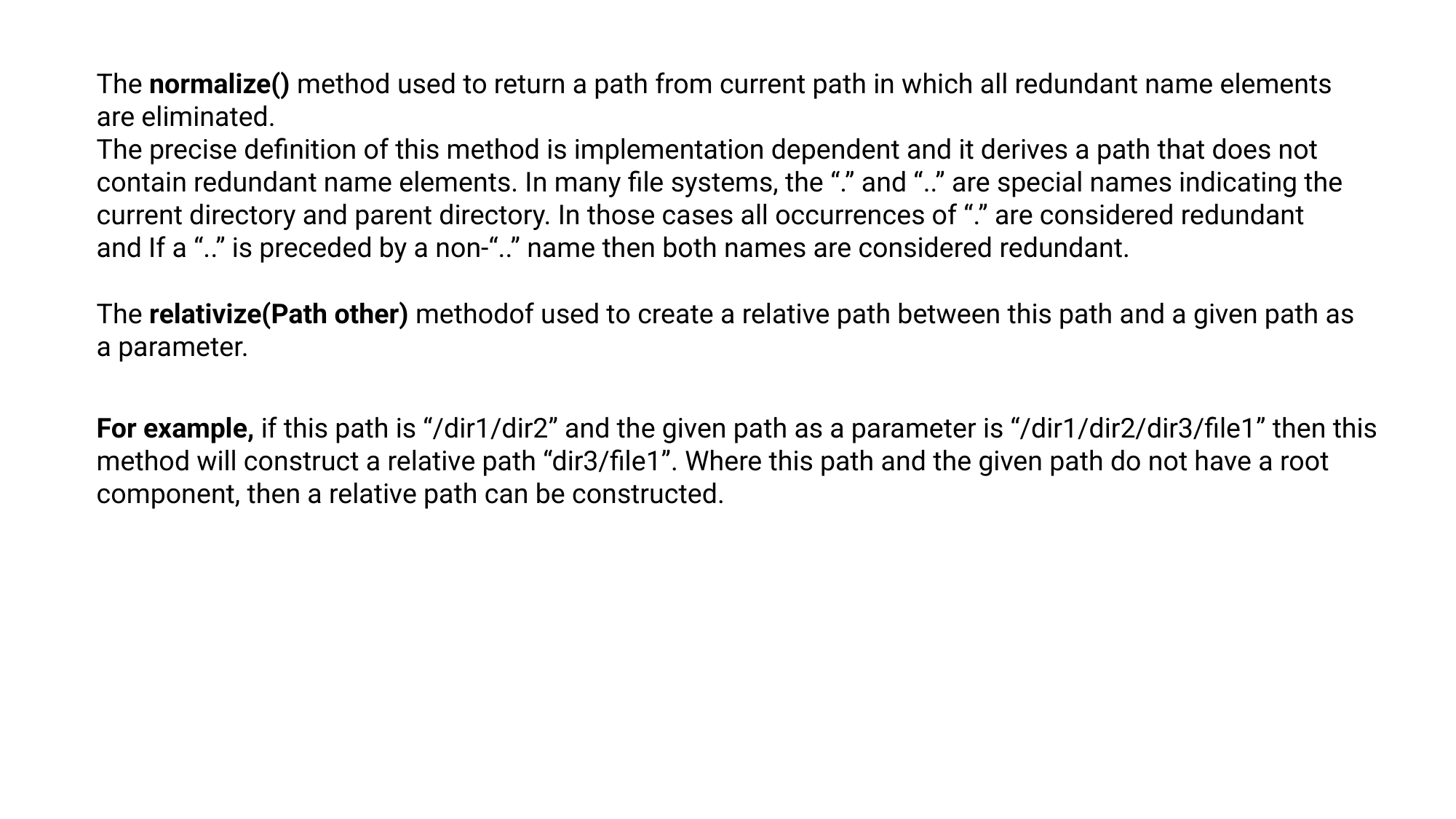

The normalize() method used to return a path from current path in which all redundant name elements are eliminated.
The precise definition of this method is implementation dependent and it derives a path that does not contain redundant name elements. In many file systems, the “.” and “..” are special names indicating the current directory and parent directory. In those cases all occurrences of “.” are considered redundant and If a “..” is preceded by a non-“..” name then both names are considered redundant.
The relativize(Path other) methodof used to create a relative path between this path and a given path as a parameter.
For example, if this path is “/dir1/dir2” and the given path as a parameter is “/dir1/dir2/dir3/file1” then this method will construct a relative path “dir3/file1”. Where this path and the given path do not have a root component, then a relative path can be constructed.